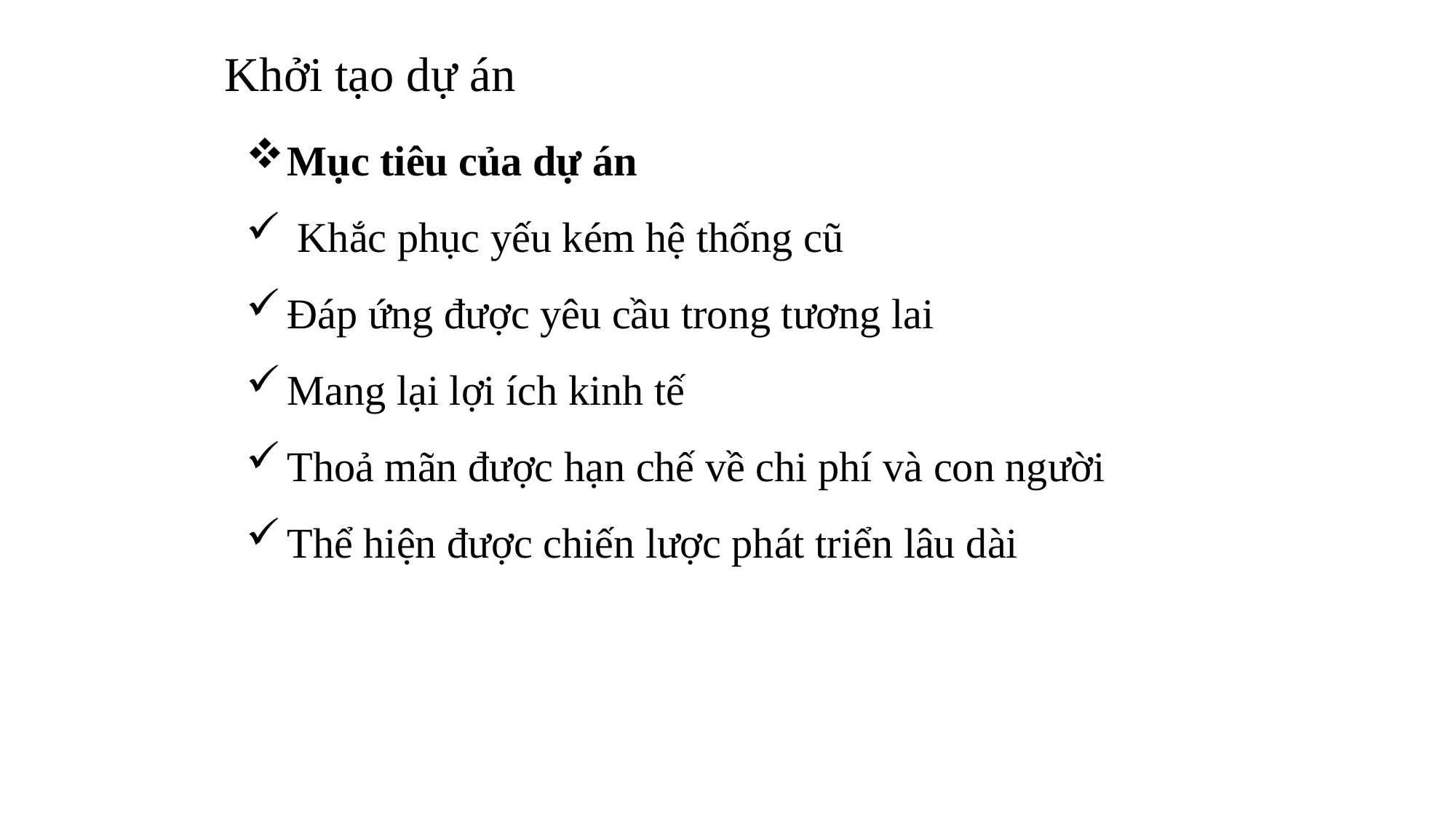

# Khởi tạo dự án
Mục tiêu của dự án
 Khắc phục yếu kém hệ thống cũ
Đáp ứng được yêu cầu trong tương lai
Mang lại lợi ích kinh tế
Thoả mãn được hạn chế về chi phí và con người
Thể hiện được chiến lược phát triển lâu dài